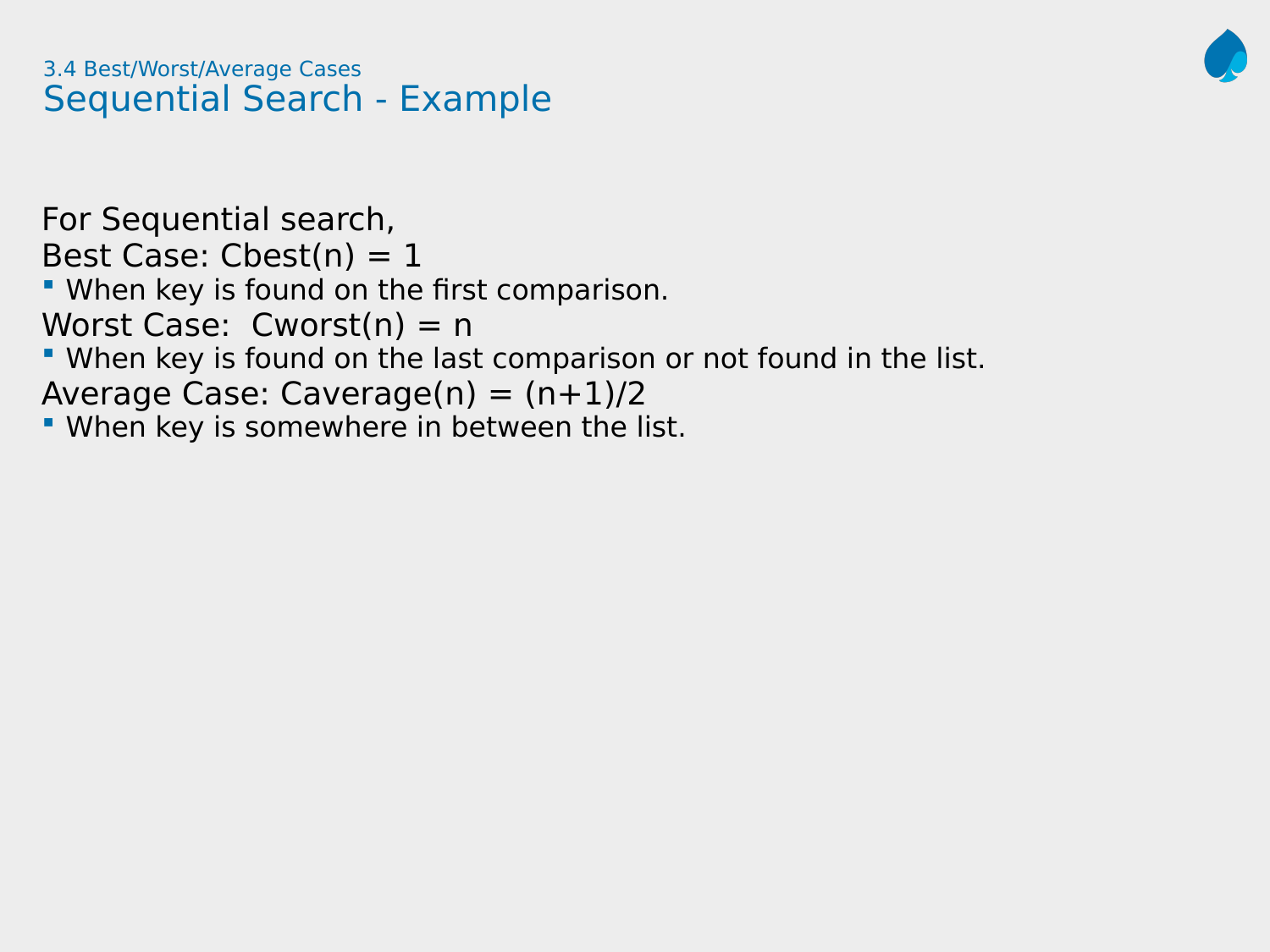

# 3.4 Best/Worst/Average Cases Sequential Search - Example
For Sequential search,
Best Case: Cbest(n) = 1
When key is found on the first comparison.
Worst Case:  Cworst(n) = n
When key is found on the last comparison or not found in the list.
Average Case: Caverage(n) = (n+1)/2
When key is somewhere in between the list.